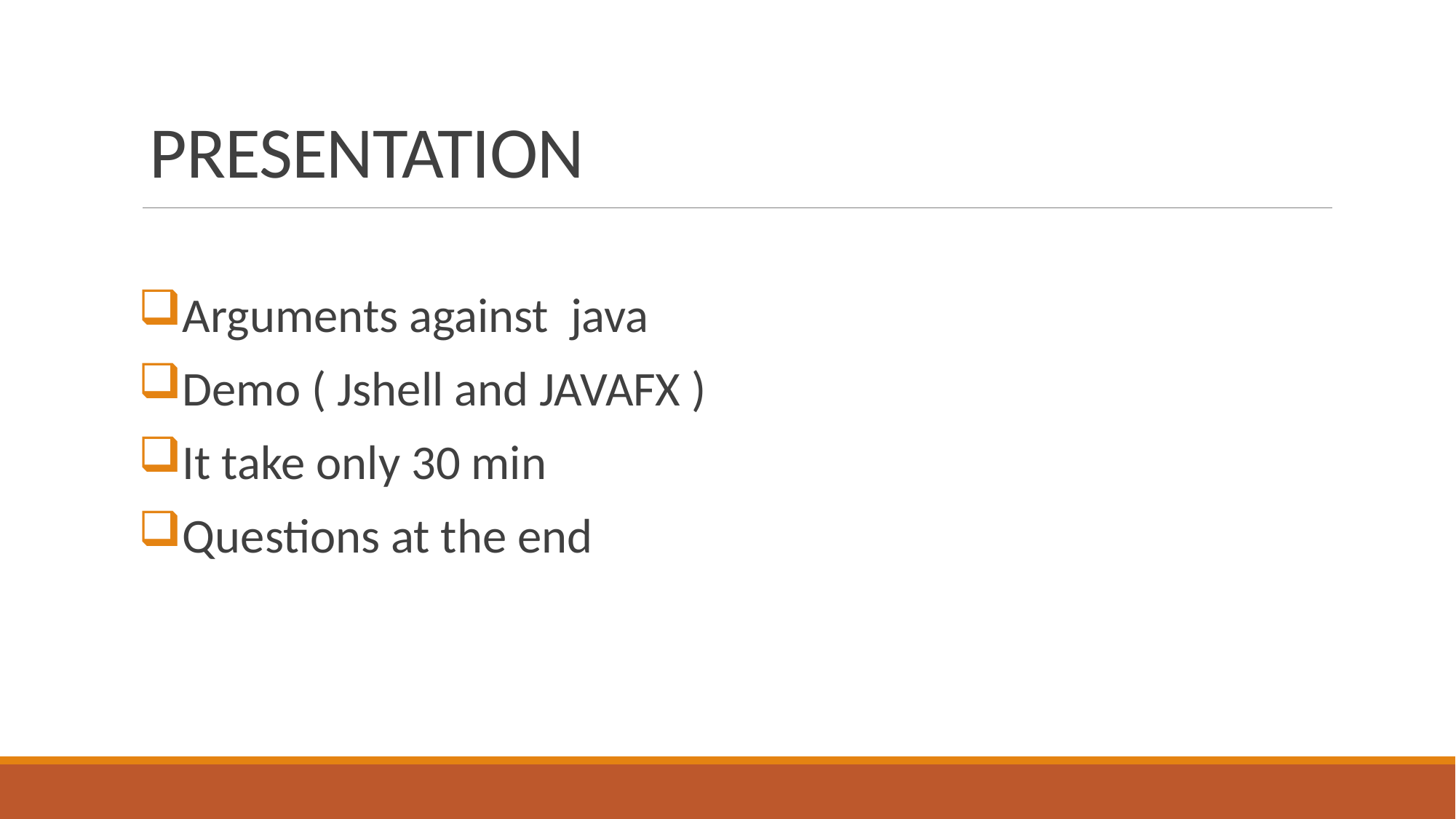

# PRESENTATION
Arguments against  java
Demo ( Jshell and JAVAFX )
It take only 30 min
Questions at the end